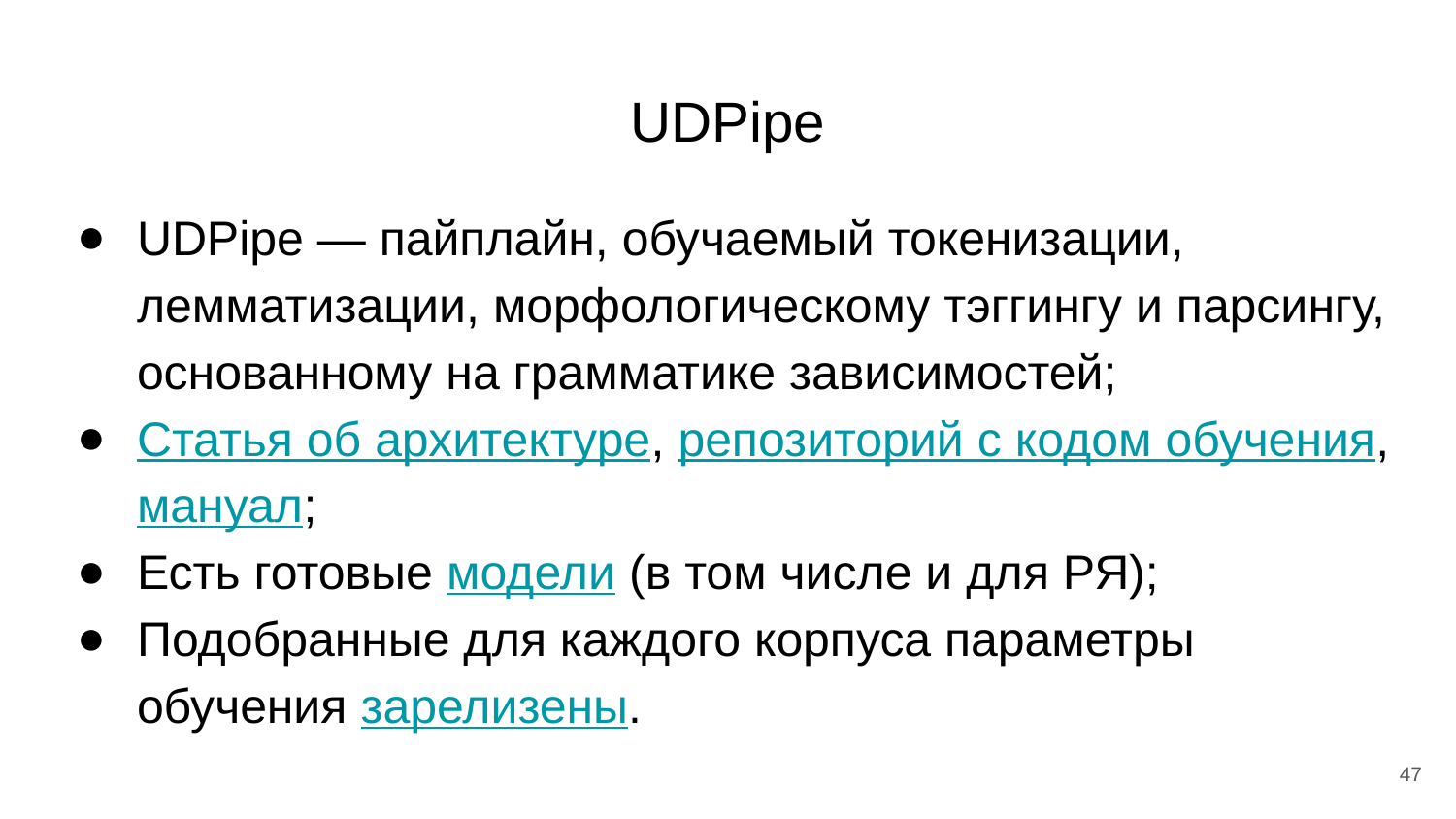

# UDPipe
UDPipe — пайплайн, обучаемый токенизации, лемматизации, морфологическому тэггингу и парсингу, основанному на грамматике зависимостей;
Статья об архитектуре, репозиторий с кодом обучения, мануал;
Есть готовые модели (в том числе и для РЯ);
Подобранные для каждого корпуса параметры обучения зарелизены.
47